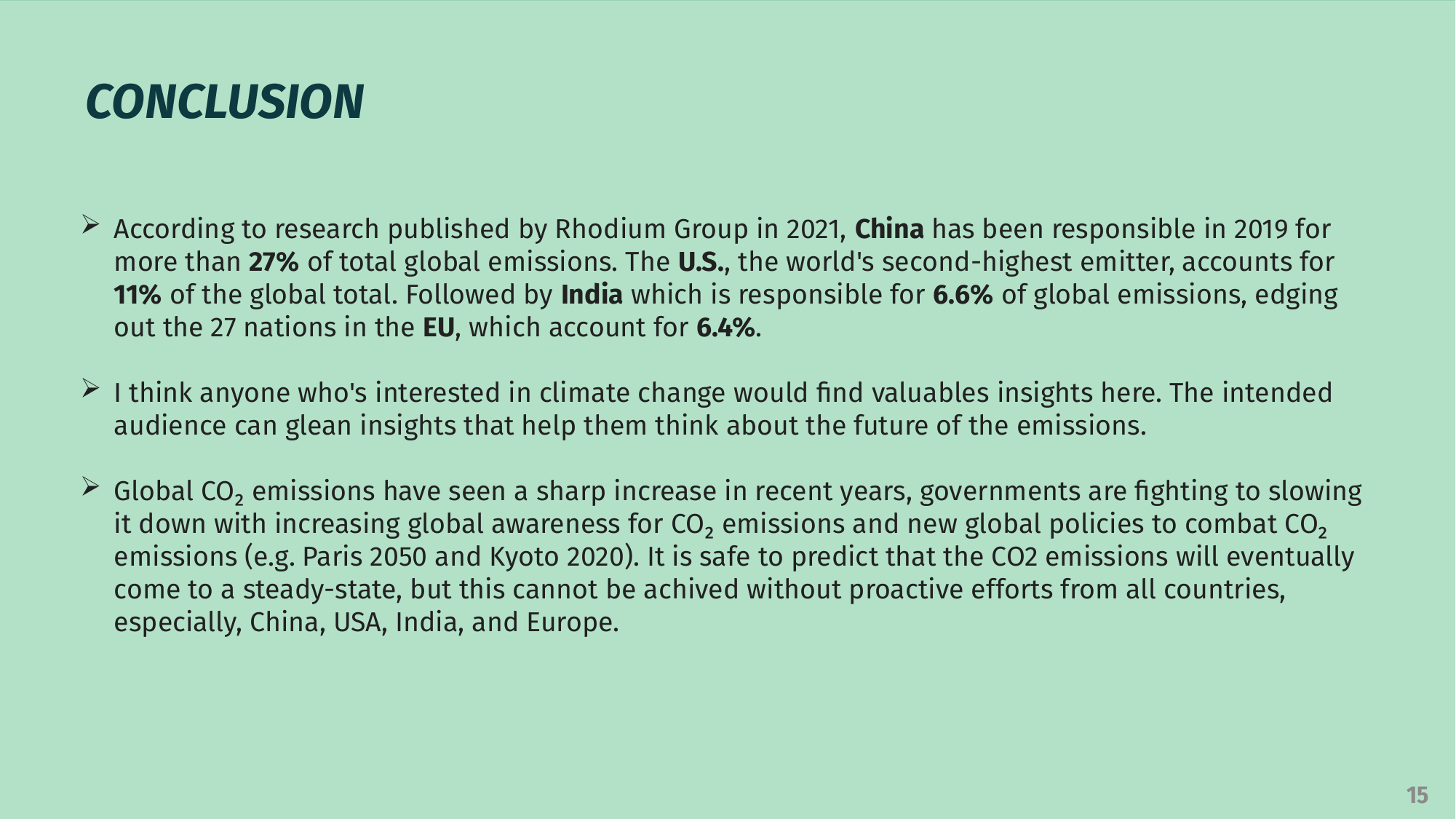

CONCLUSION
According to research published by Rhodium Group in 2021, China has been responsible in 2019 for more than 27% of total global emissions. The U.S., the world's second-highest emitter, accounts for 11% of the global total. Followed by India which is responsible for 6.6% of global emissions, edging out the 27 nations in the EU, which account for 6.4%.

I think anyone who's interested in climate change would find valuables insights here. The intended audience can glean insights that help them think about the future of the emissions.

Global CO₂ emissions have seen a sharp increase in recent years, governments are fighting to slowing it down with increasing global awareness for CO₂ emissions and new global policies to combat CO₂ emissions (e.g. Paris 2050 and Kyoto 2020). It is safe to predict that the CO2 emissions will eventually come to a steady-state, but this cannot be achived without proactive efforts from all countries, especially, China, USA, India, and Europe.

15